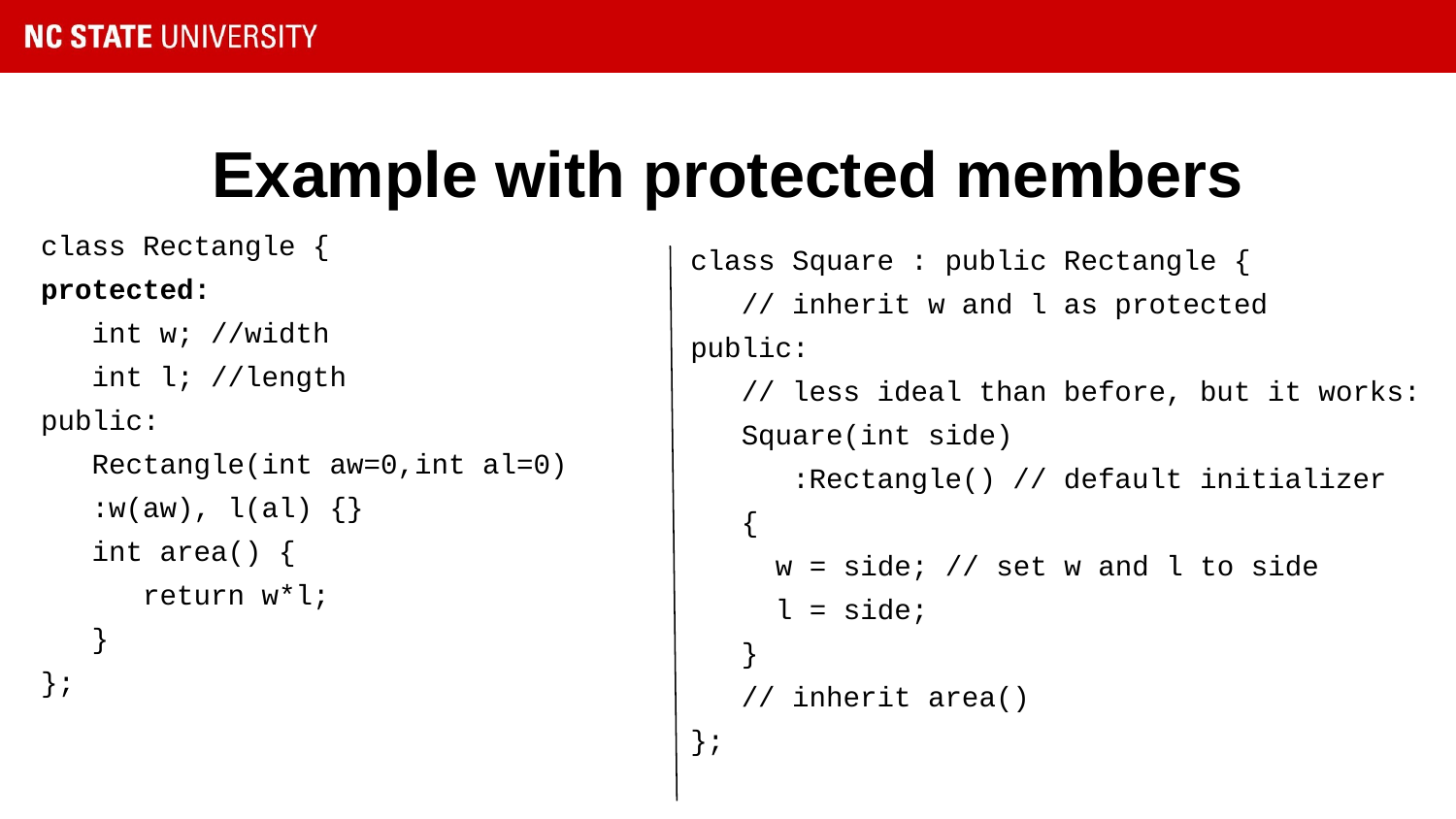

# Example with protected members
class Rectangle {
protected:
   int w; //width
   int l; //length
public:
   Rectangle(int aw=0,int al=0)
   :w(aw), l(al) {}
   int area() {
      return w*l;
   }
};
class Square : public Rectangle {
   // inherit w and l as protected
public:
   // less ideal than before, but it works:
   Square(int side)
      :Rectangle() // default initializer
   {
     w = side; // set w and l to side
     l = side;
   }
   // inherit area()
};